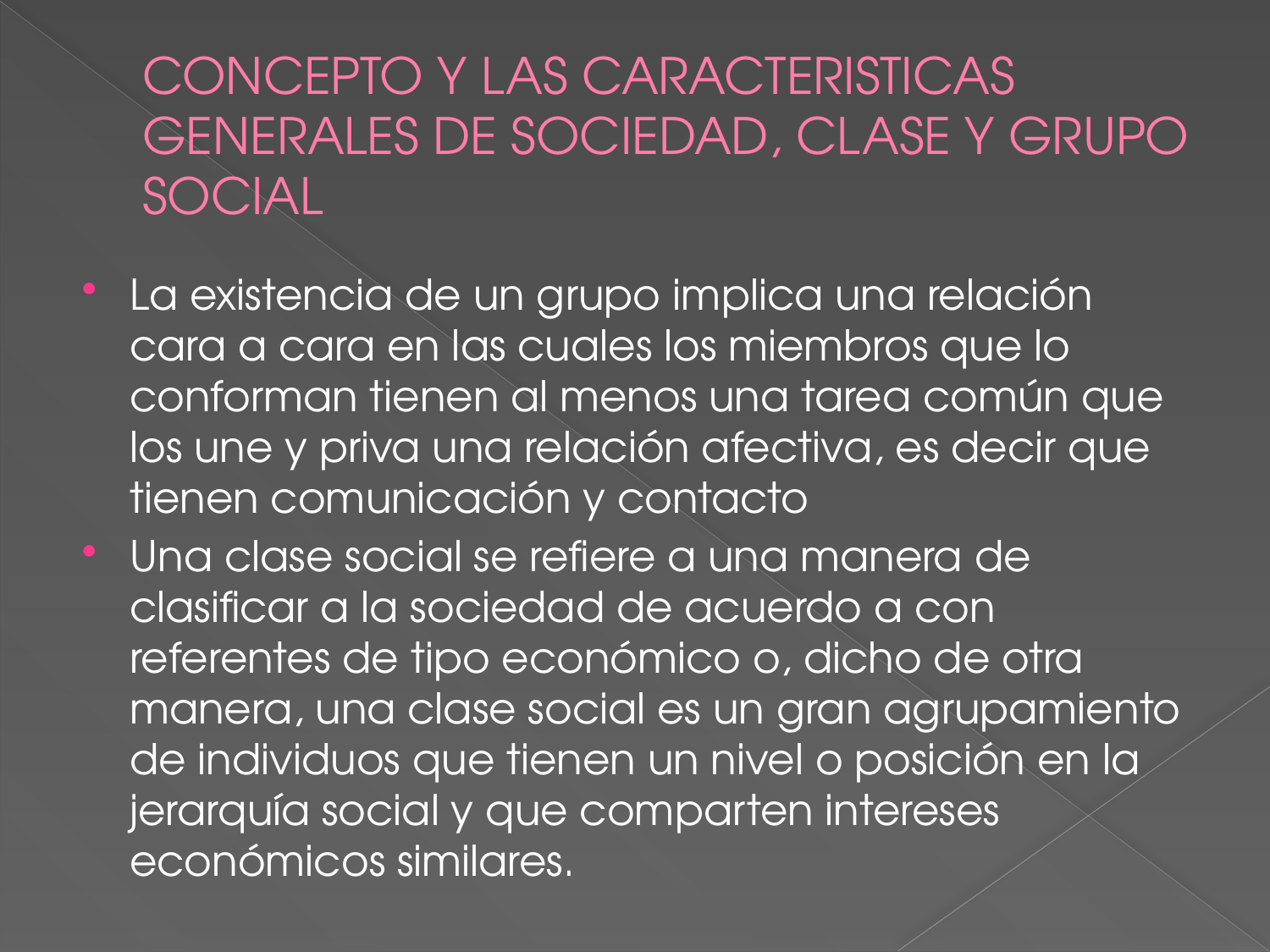

# CONCEPTO Y LAS CARACTERISTICAS GENERALES DE SOCIEDAD, CLASE Y GRUPO SOCIAL
La existencia de un grupo implica una relación cara a cara en las cuales los miembros que lo conforman tienen al menos una tarea común que los une y priva una relación afectiva, es decir que tienen comunicación y contacto
Una clase social se refiere a una manera de clasificar a la sociedad de acuerdo a con referentes de tipo económico o, dicho de otra manera, una clase social es un gran agrupamiento de individuos que tienen un nivel o posición en la jerarquía social y que comparten intereses económicos similares.